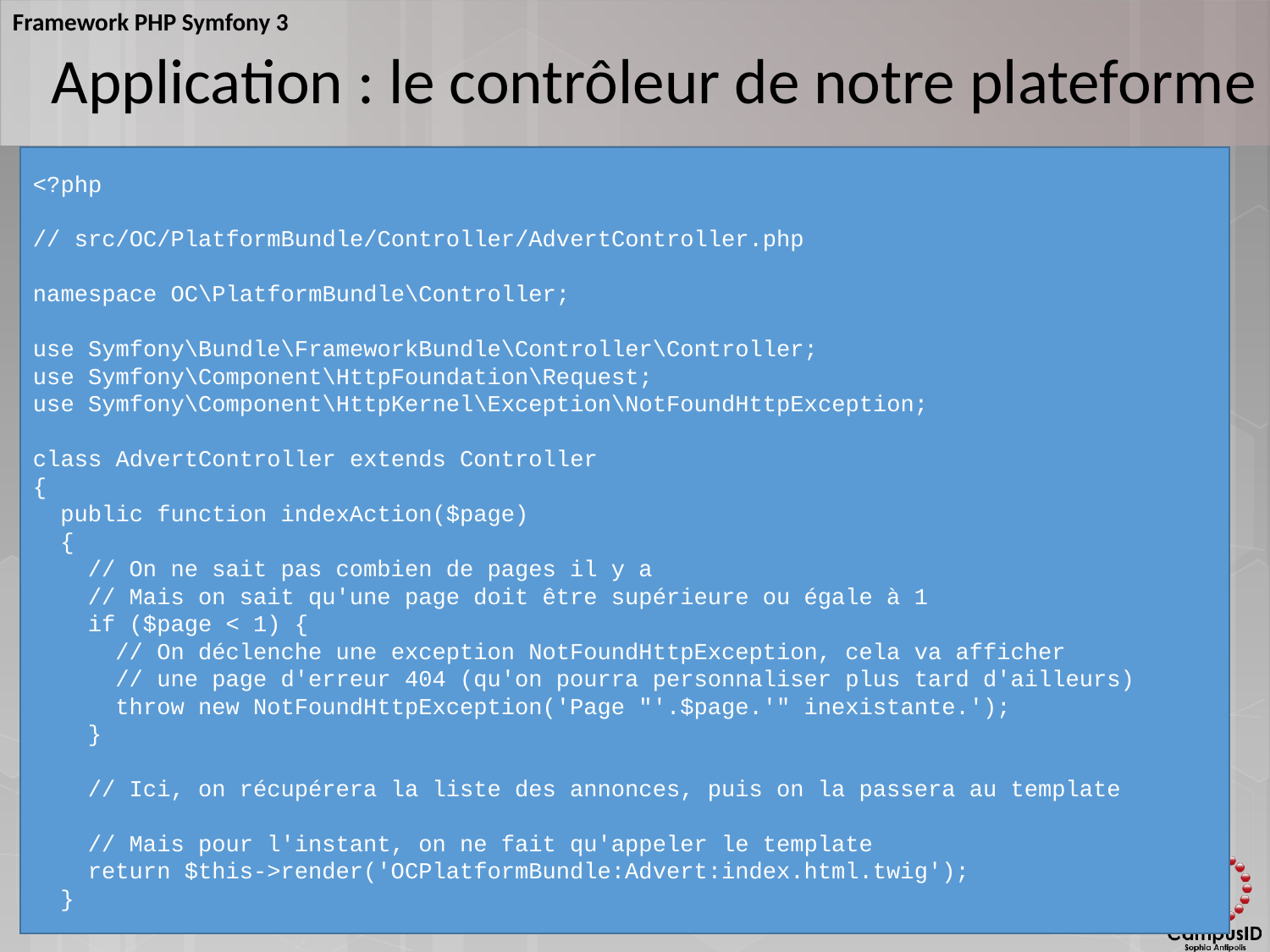

Application : le contrôleur de notre plateforme

<?php

// src/OC/PlatformBundle/Controller/AdvertController.php

namespace OC\PlatformBundle\Controller;

use Symfony\Bundle\FrameworkBundle\Controller\Controller;
use Symfony\Component\HttpFoundation\Request;
use Symfony\Component\HttpKernel\Exception\NotFoundHttpException;

class AdvertController extends Controller
{
  public function indexAction($page)
  {
    // On ne sait pas combien de pages il y a
    // Mais on sait qu'une page doit être supérieure ou égale à 1
    if ($page < 1) {
      // On déclenche une exception NotFoundHttpException, cela va afficher
      // une page d'erreur 404 (qu'on pourra personnaliser plus tard d'ailleurs)
      throw new NotFoundHttpException('Page "'.$page.'" inexistante.');
    }

    // Ici, on récupérera la liste des annonces, puis on la passera au template

    // Mais pour l'instant, on ne fait qu'appeler le template
    return $this->render('OCPlatformBundle:Advert:index.html.twig');
  }